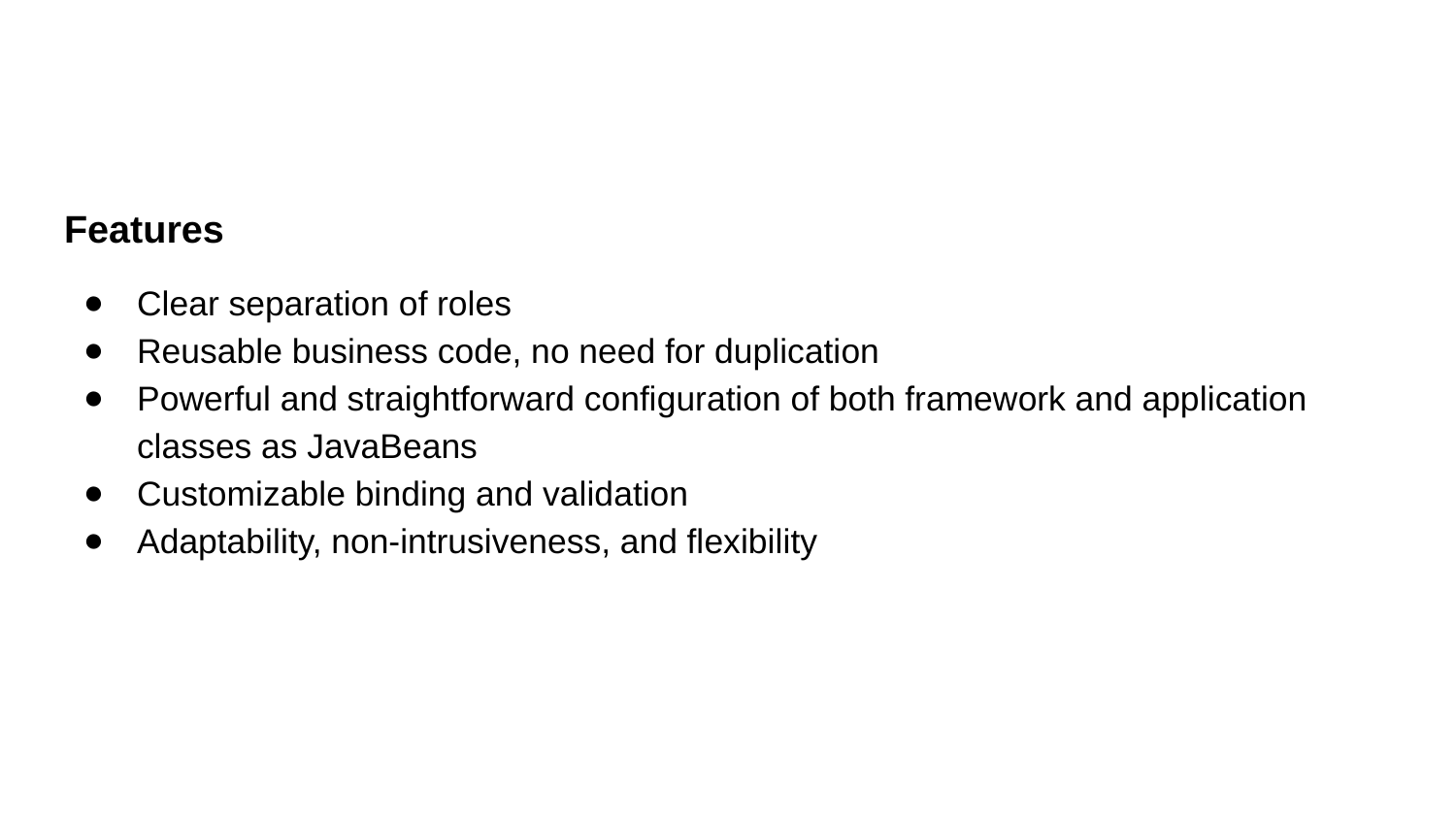

#
Features
Clear separation of roles
Reusable business code, no need for duplication
Powerful and straightforward configuration of both framework and application classes as JavaBeans
Customizable binding and validation
Adaptability, non-intrusiveness, and flexibility